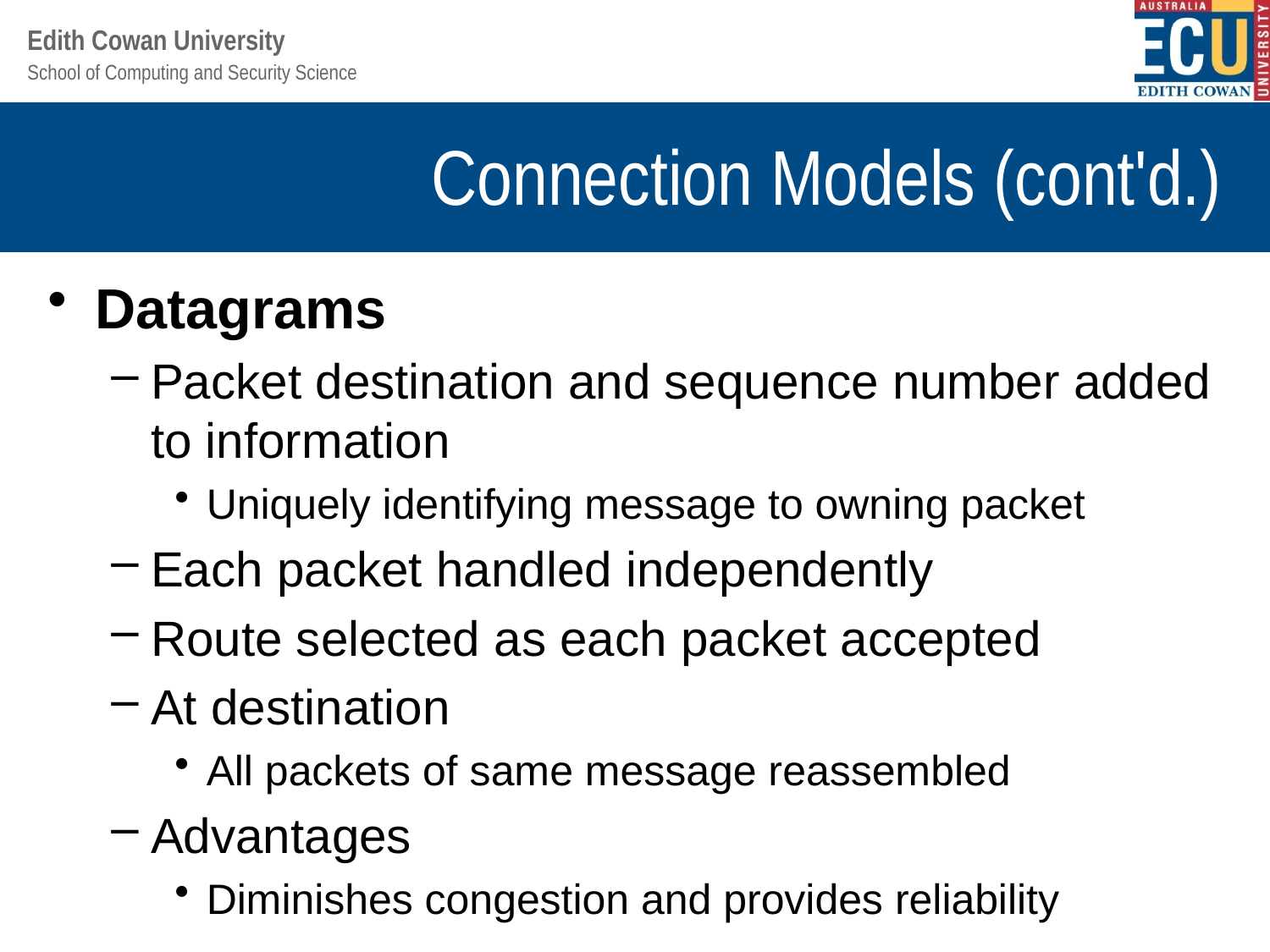

# Connection Models (cont'd.)
Datagrams
Packet destination and sequence number added to information
Uniquely identifying message to owning packet
Each packet handled independently
Route selected as each packet accepted
At destination
All packets of same message reassembled
Advantages
Diminishes congestion and provides reliability